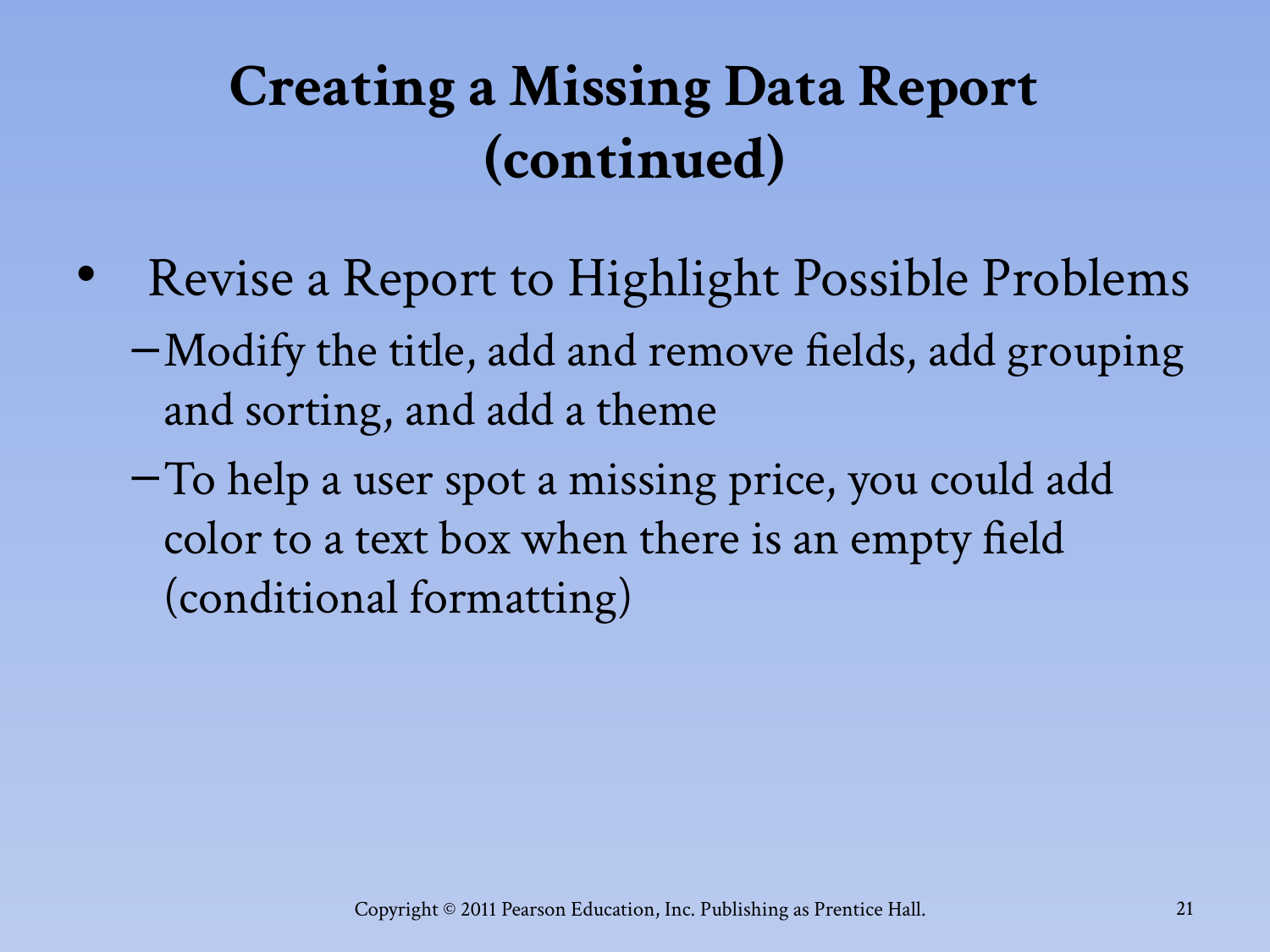

# Creating a Missing Data Report (continued)
Revise a Report to Highlight Possible Problems
Modify the title, add and remove fields, add grouping and sorting, and add a theme
To help a user spot a missing price, you could add color to a text box when there is an empty field (conditional formatting)

Copyright © 2011 Pearson Education, Inc. Publishing as Prentice Hall.

21